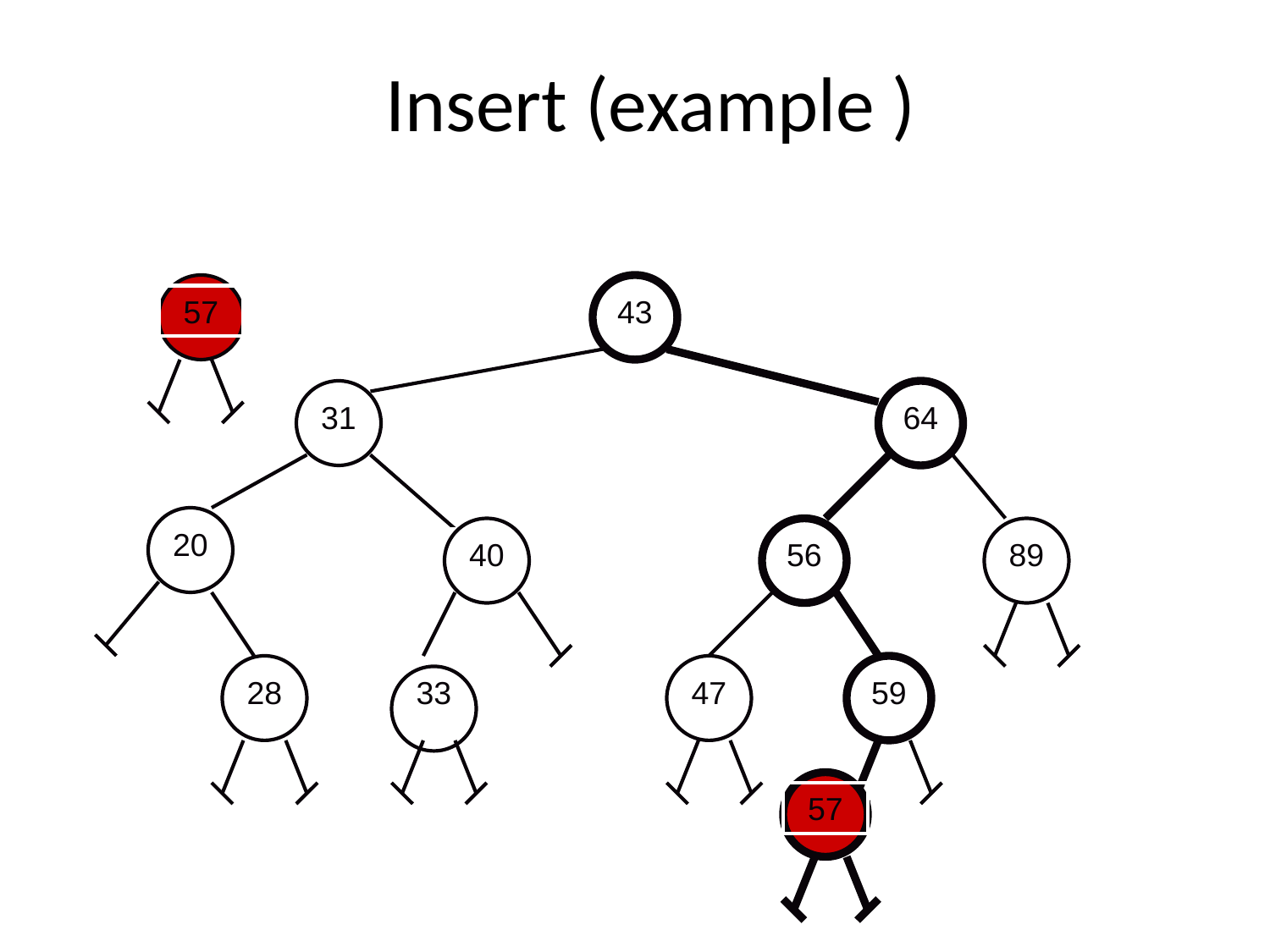

# Insert (example )

57
43

31
64

20

40
56
89

28
33

47
59

57